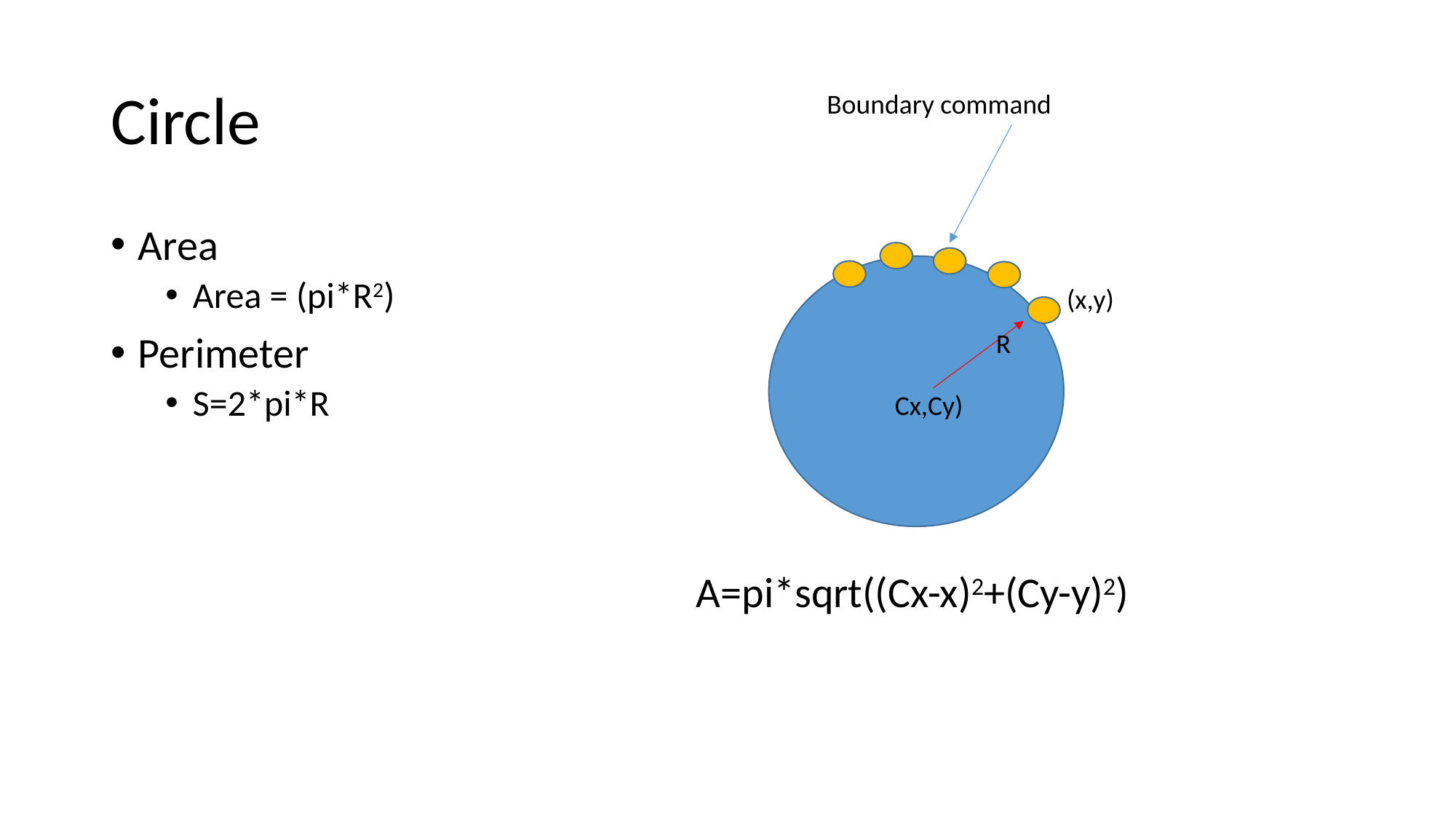

# Circle
Boundary command
Area
Area = (pi*R2)
Perimeter
S=2*pi*R

(x,y)

R
Cx,Cy)
A=pi*sqrt((Cx-x)2+(Cy-y)2)